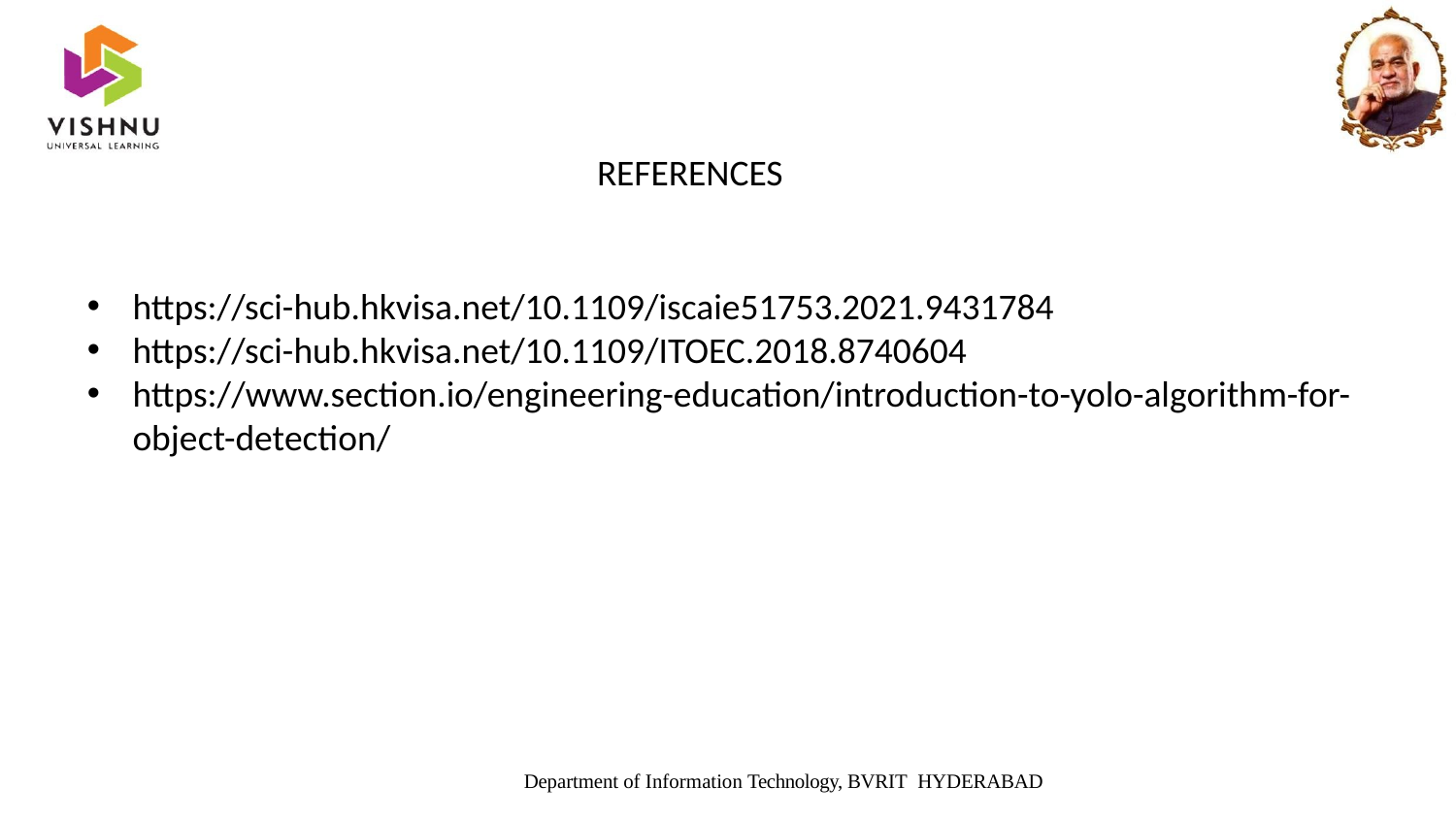

REFERENCES

https://sci-hub.hkvisa.net/10.1109/iscaie51753.2021.9431784
https://sci-hub.hkvisa.net/10.1109/ITOEC.2018.8740604
https://www.section.io/engineering-education/introduction-to-yolo-algorithm-for-object-detection/
Department of Information Technology, BVRIT  HYDERABAD